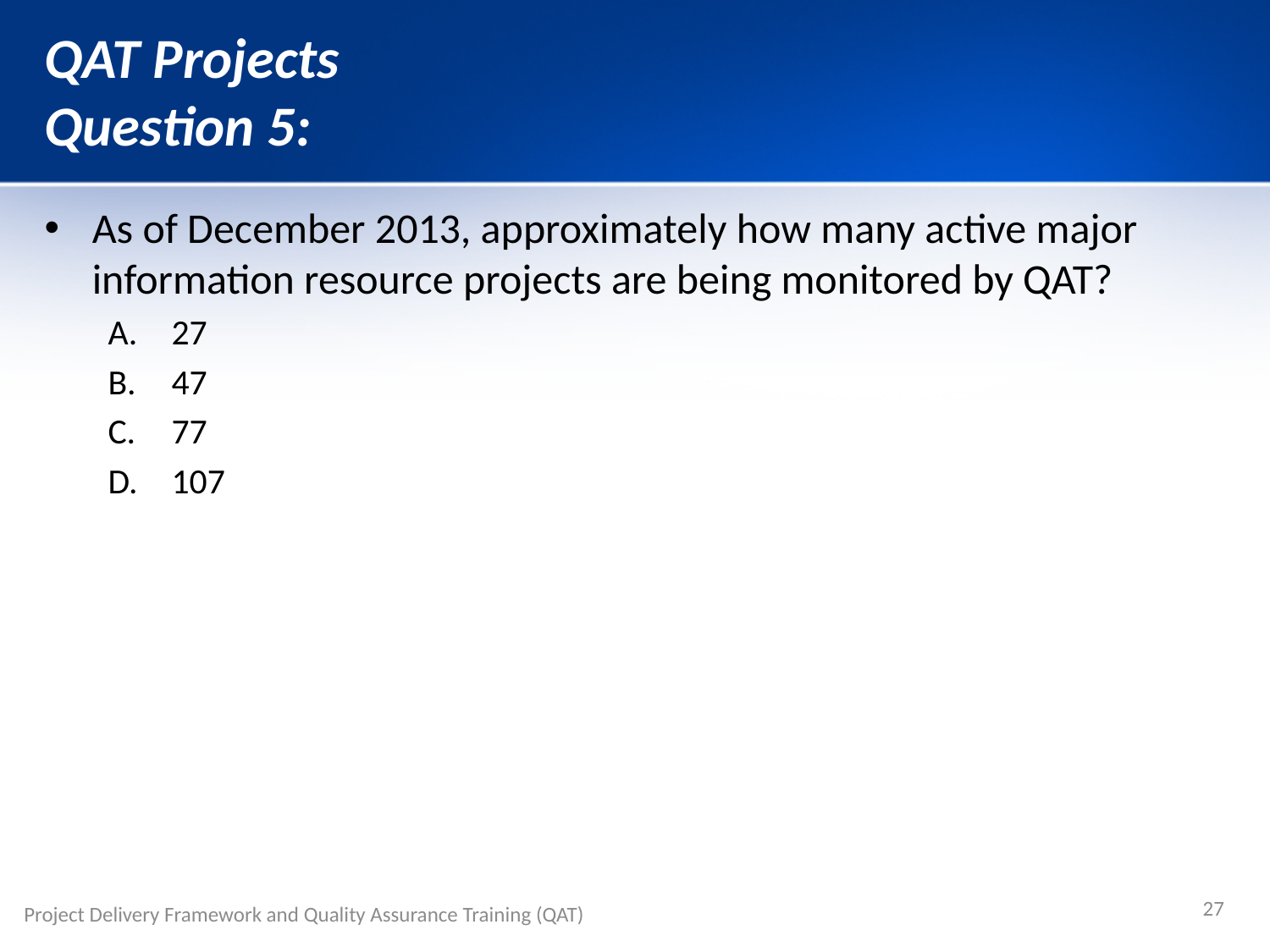

# QAT Projects Question 5:
As of December 2013, approximately how many active major information resource projects are being monitored by QAT?
27
47
77
107

27
Project Delivery Framework and Quality Assurance Training (QAT)